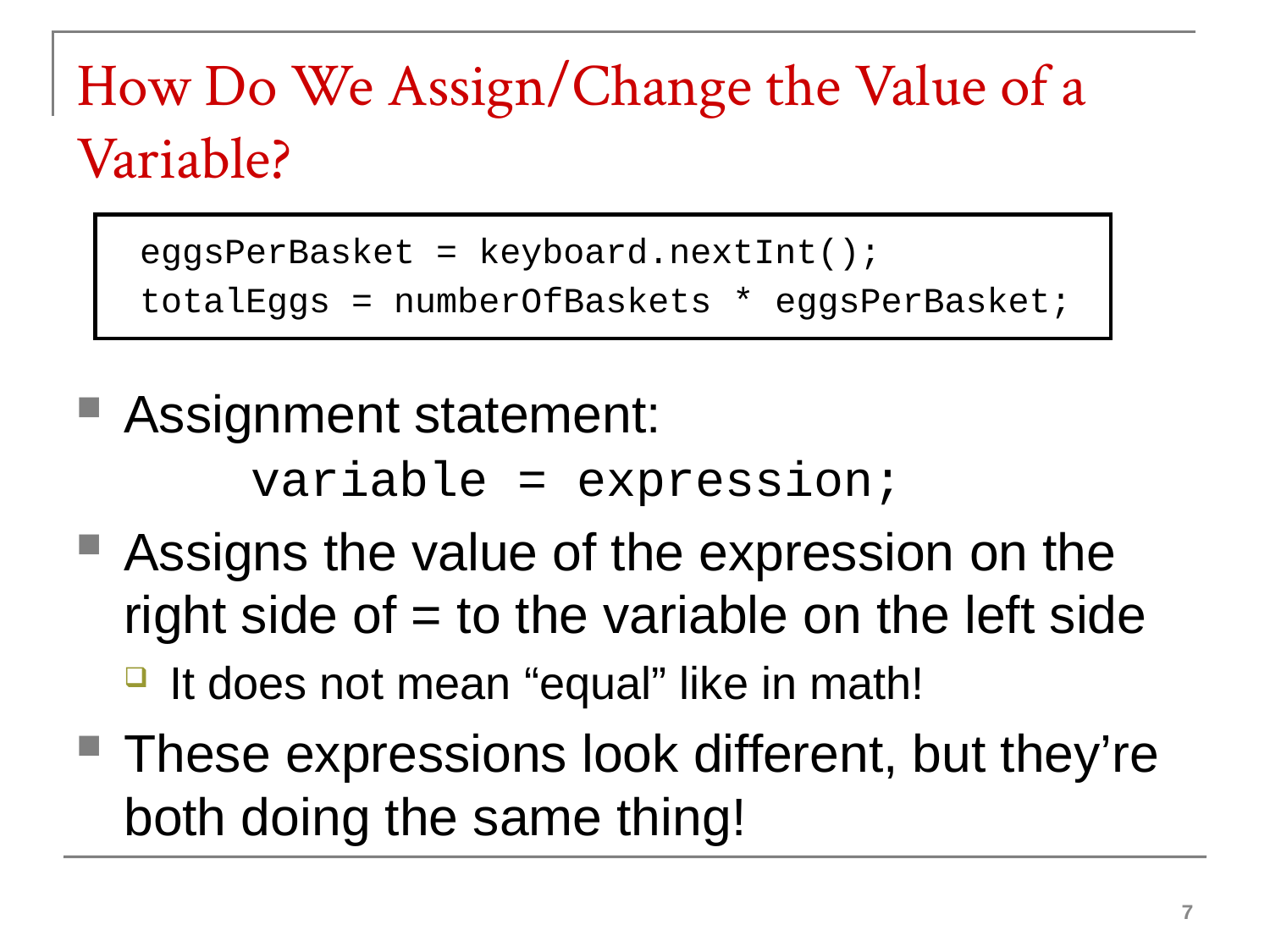

# How Do We Assign/Change the Value of a Variable?

   eggsPerBasket = keyboard.nextInt();
   totalEggs = numberOfBaskets * eggsPerBasket;

Assignment statement:
	variable = expression;
Assigns the value of the expression on the right side of = to the variable on the left side
It does not mean “equal” like in math!
These expressions look different, but they’re both doing the same thing!
7